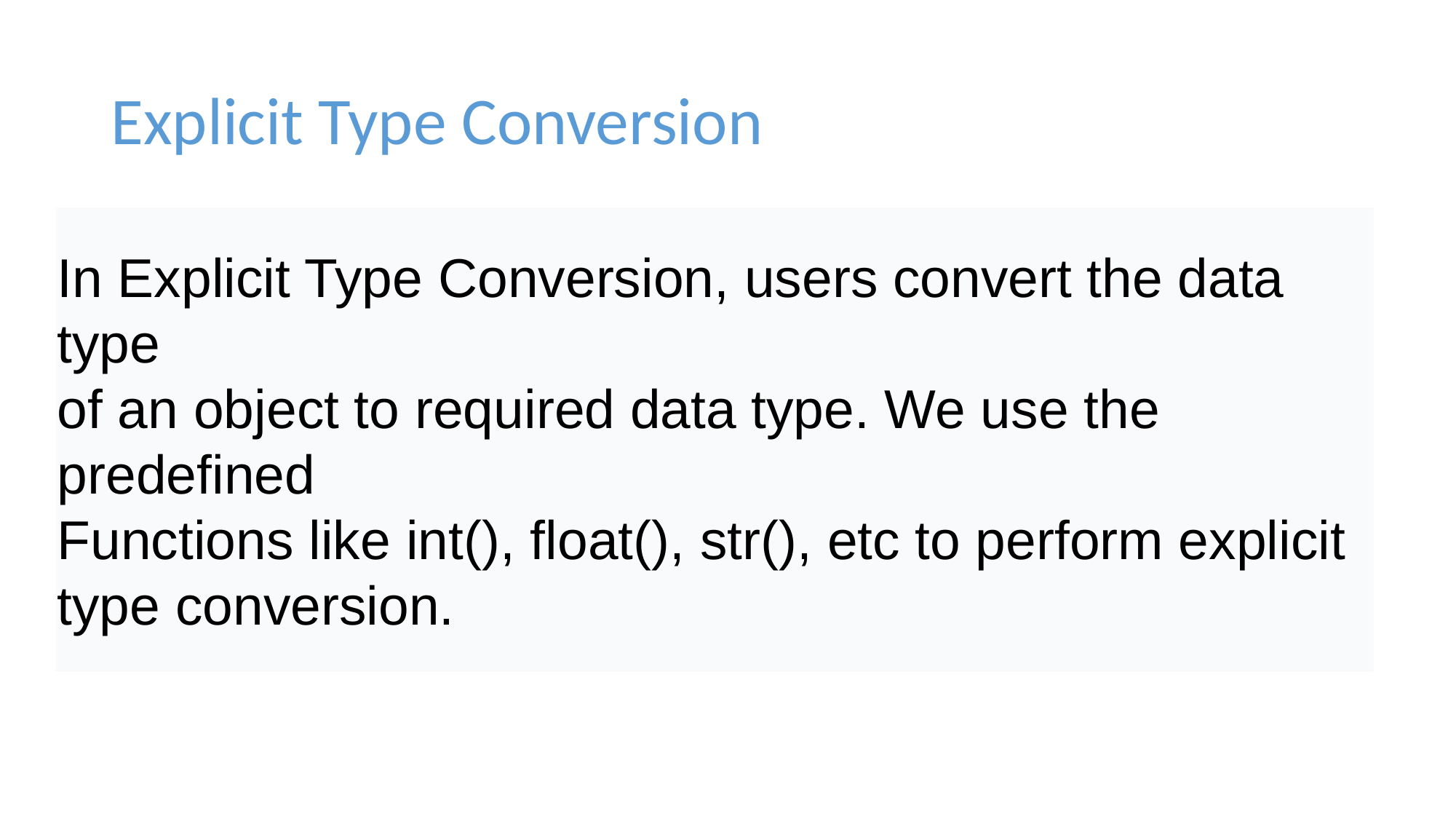

# Explicit Type Conversion
In Explicit Type Conversion, users convert the data type
of an object to required data type. We use the predefined
Functions like int(), float(), str(), etc to perform explicit
type conversion.